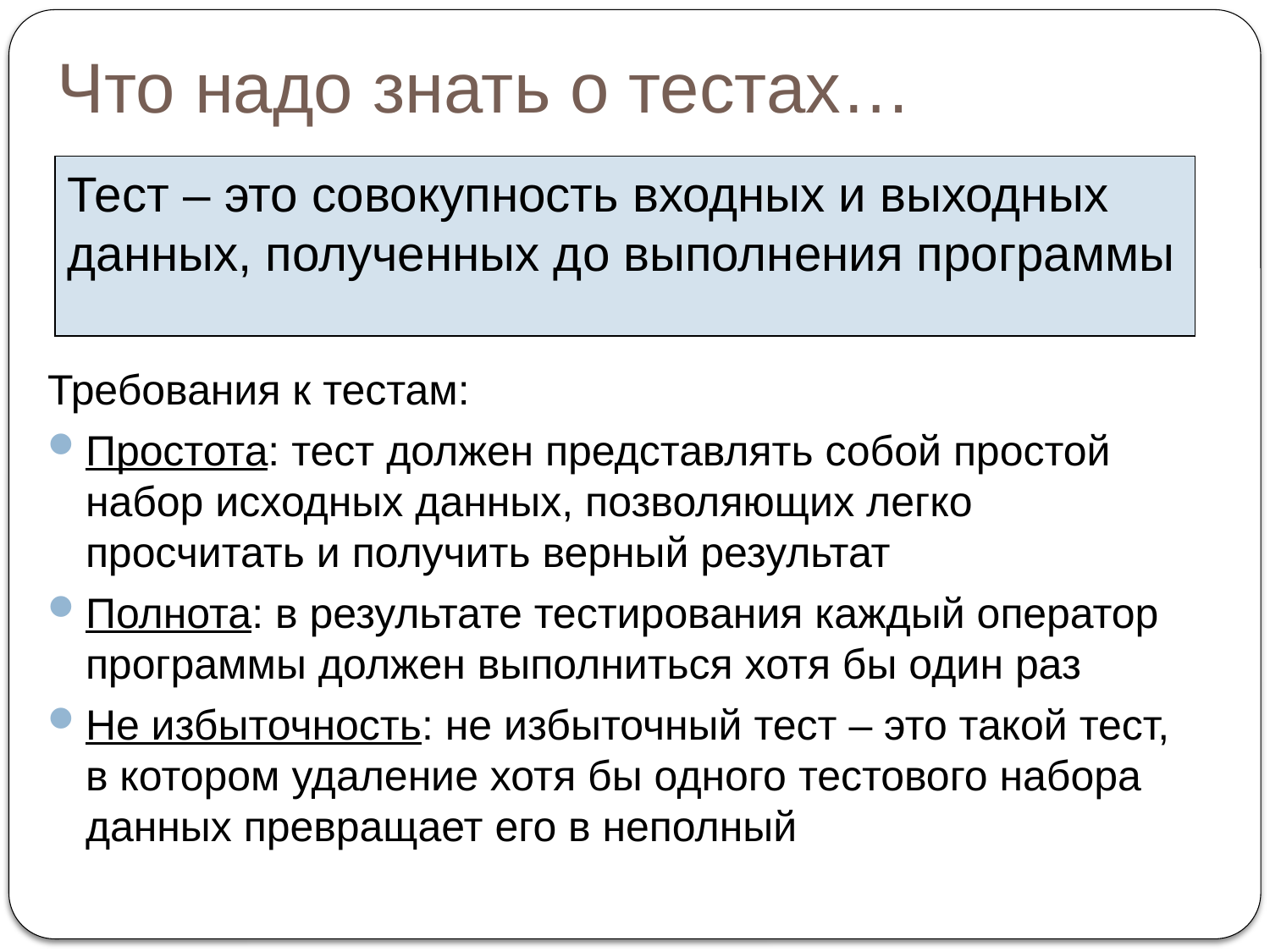

Что надо знать о тестах…
Тест – это совокупность входных и выходных
данных, полученных до выполнения программы
Требования к тестам:
Простота: тест должен представлять собой простой набор исходных данных, позволяющих легко просчитать и получить верный результат
Полнота: в результате тестирования каждый оператор программы должен выполниться хотя бы один раз
Не избыточность: не избыточный тест – это такой тест, в котором удаление хотя бы одного тестового набора данных превращает его в неполный